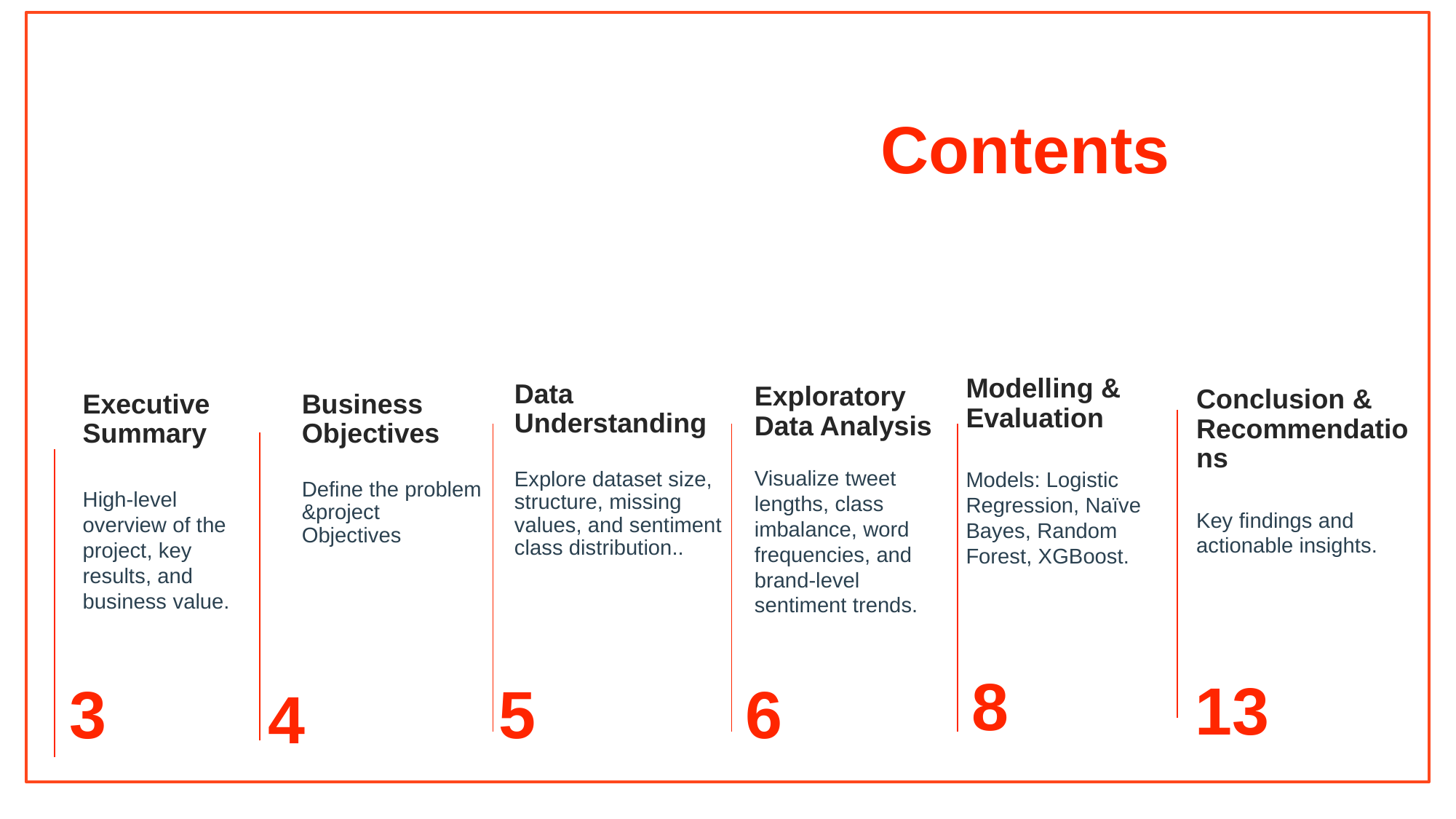

Contents
Modelling & Evaluation
Models: Logistic Regression, Naïve Bayes, Random Forest, XGBoost.

Data Understanding

Explore dataset size, structure, missing values, and sentiment class distribution..

Exploratory Data Analysis

Visualize tweet lengths, class imbalance, word frequencies, and brand-level sentiment trends.

Executive Summary

High-level overview of the project, key results, and business value.
Business Objectives
Define the problem &project Objectives

Conclusion & Recommendations
Key findings and actionable insights.
8
13
3
5
6
4